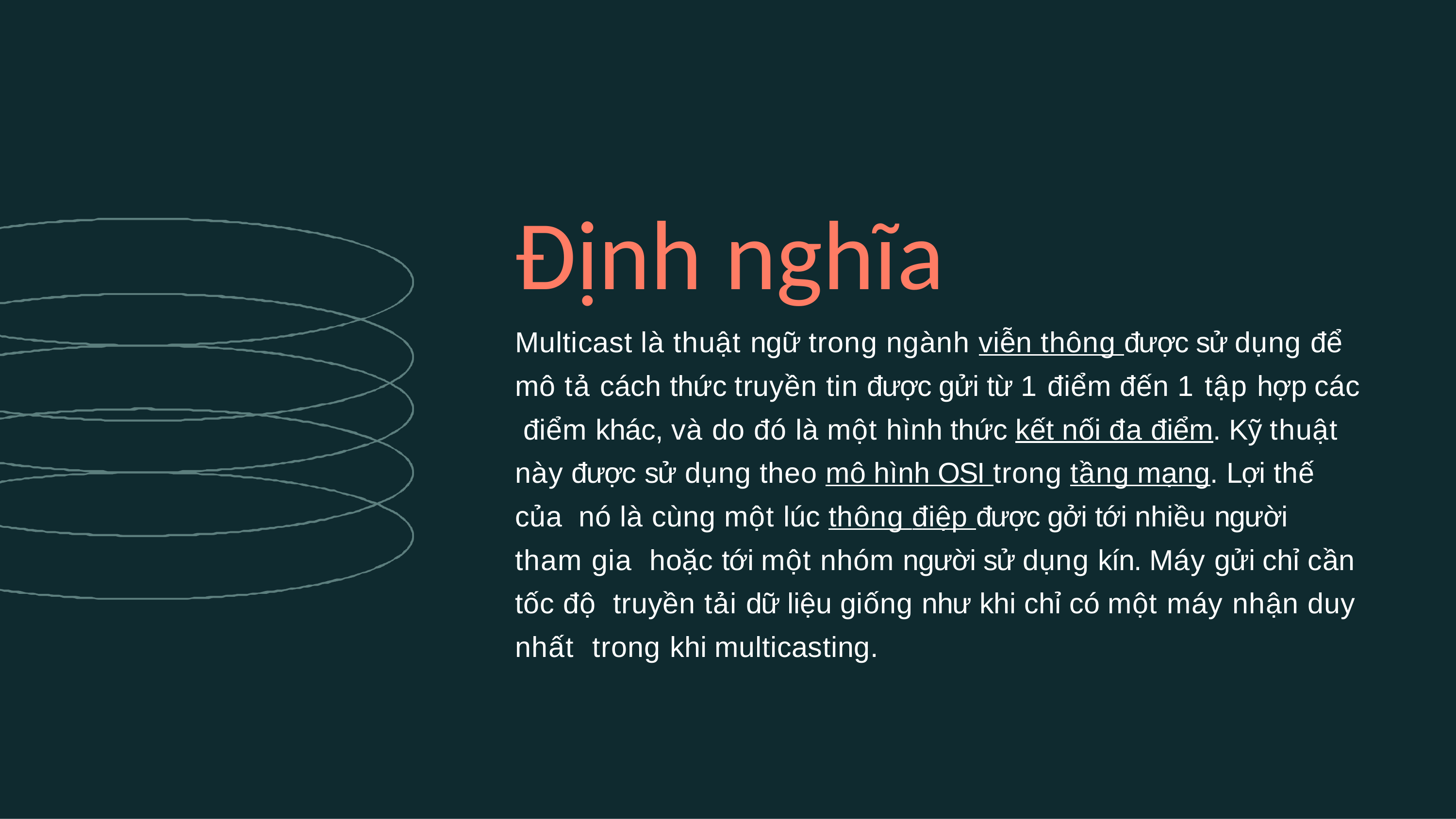

# Định nghĩa

Multicast là thuật ngữ trong ngành viễn thông được sử dụng để  mô tả cách thức truyền tin được gửi từ 1 điểm đến 1 tập hợp các  điểm khác, và do đó là một hình thức kết nối đa điểm. Kỹ thuật  này được sử dụng theo mô hình OSI trong tầng mạng. Lợi thế của  nó là cùng một lúc thông điệp được gởi tới nhiều người tham gia  hoặc tới một nhóm người sử dụng kín. Máy gửi chỉ cần tốc độ  truyền tải dữ liệu giống như khi chỉ có một máy nhận duy nhất  trong khi multicasting.